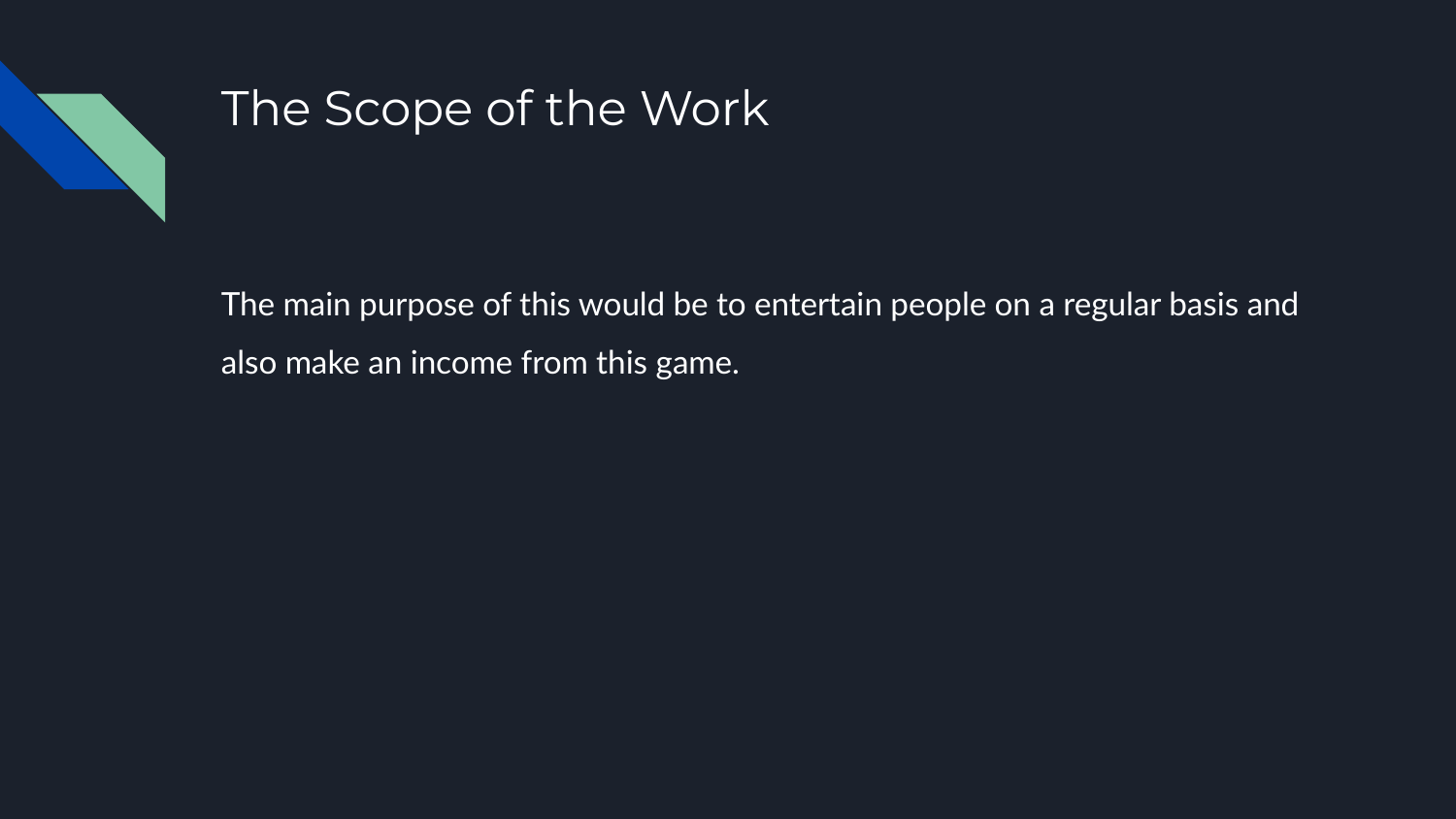

# The Scope of the Work
The main purpose of this would be to entertain people on a regular basis and also make an income from this game.